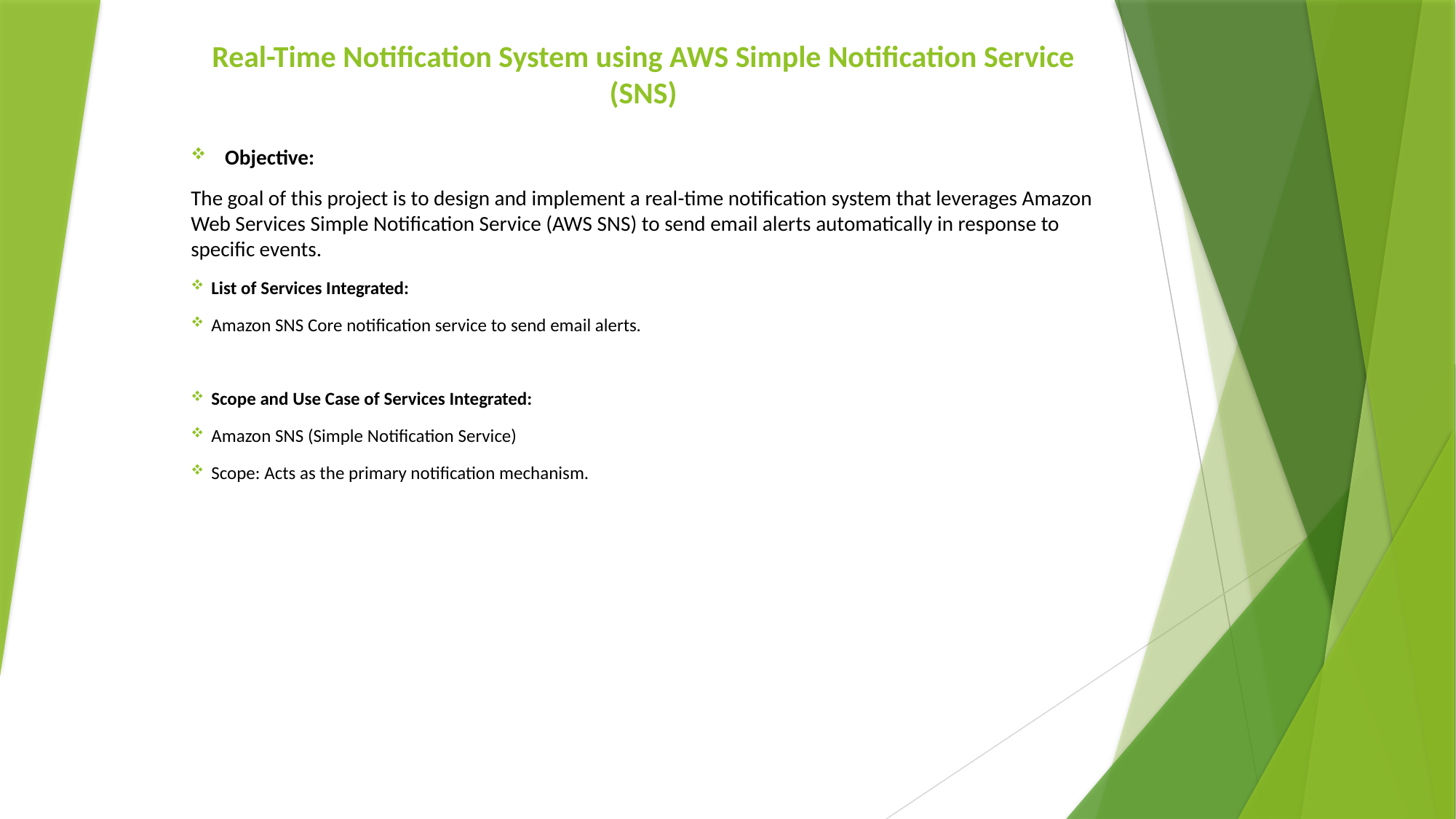

# Real-Time Notification System using AWS Simple Notification Service (SNS)
Objective:
The goal of this project is to design and implement a real-time notification system that leverages Amazon Web Services Simple Notification Service (AWS SNS) to send email alerts automatically in response to specific events.
List of Services Integrated:
Amazon SNS Core notification service to send email alerts.

Scope and Use Case of Services Integrated:
Amazon SNS (Simple Notification Service)
Scope: Acts as the primary notification mechanism.